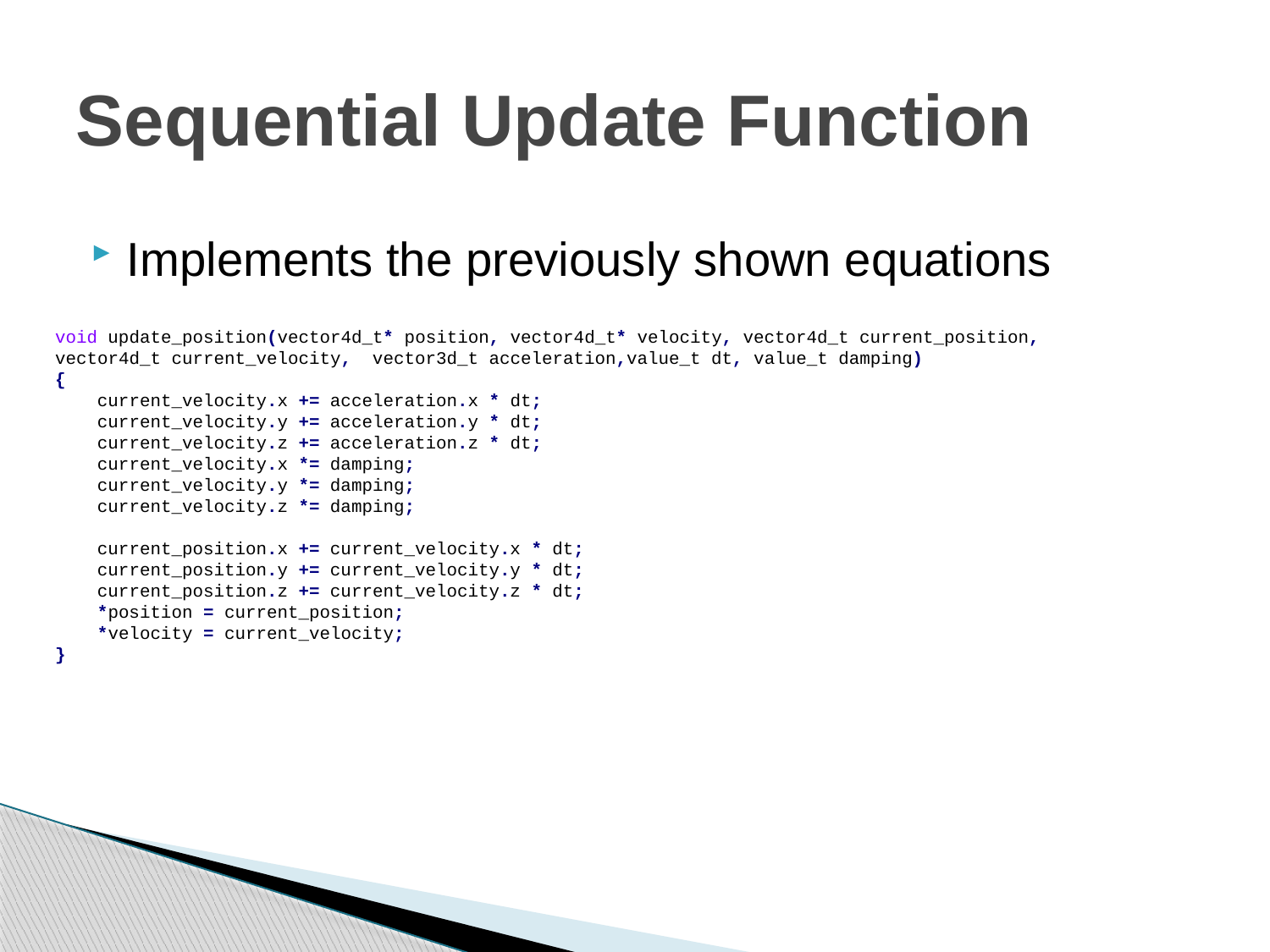

# Sequential Update Function
Implements the previously shown equations
void update_position(vector4d_t* position, vector4d_t* velocity, vector4d_t current_position, vector4d_t current_velocity,  vector3d_t acceleration,value_t dt, value_t damping)
{
    current_velocity.x += acceleration.x * dt;
    current_velocity.y += acceleration.y * dt;
    current_velocity.z += acceleration.z * dt;
    current_velocity.x *= damping;
    current_velocity.y *= damping;
    current_velocity.z *= damping;

    current_position.x += current_velocity.x * dt;
    current_position.y += current_velocity.y * dt;
    current_position.z += current_velocity.z * dt;
    *position = current_position;
    *velocity = current_velocity;
}